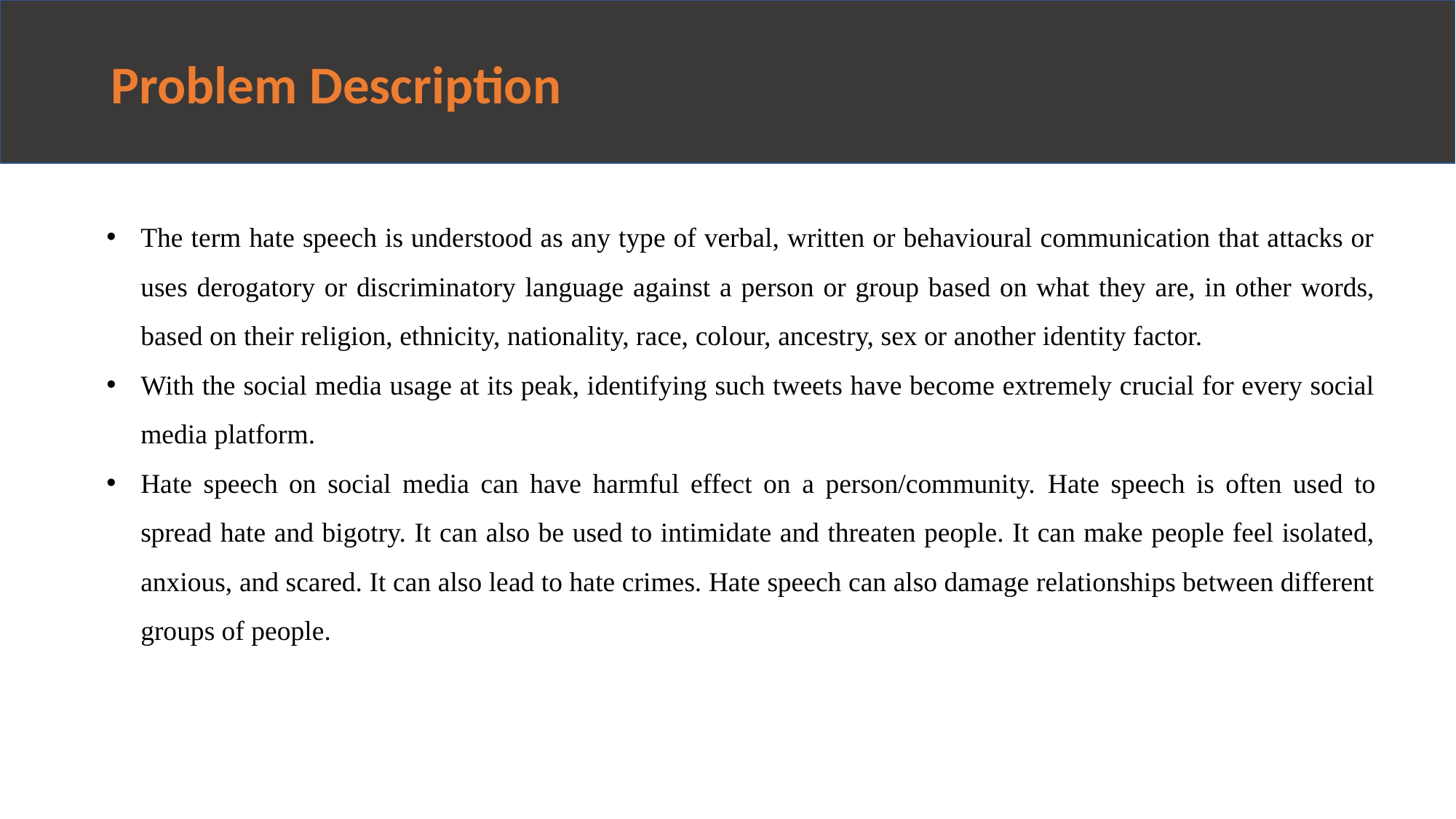

# Problem Description

The term hate speech is understood as any type of verbal, written or behavioural communication that attacks or uses derogatory or discriminatory language against a person or group based on what they are, in other words, based on their religion, ethnicity, nationality, race, colour, ancestry, sex or another identity factor.
With the social media usage at its peak, identifying such tweets have become extremely crucial for every social media platform.
Hate speech on social media can have harmful effect on a person/community. Hate speech is often used to spread hate and bigotry. It can also be used to intimidate and threaten people. It can make people feel isolated, anxious, and scared. It can also lead to hate crimes. Hate speech can also damage relationships between different groups of people.